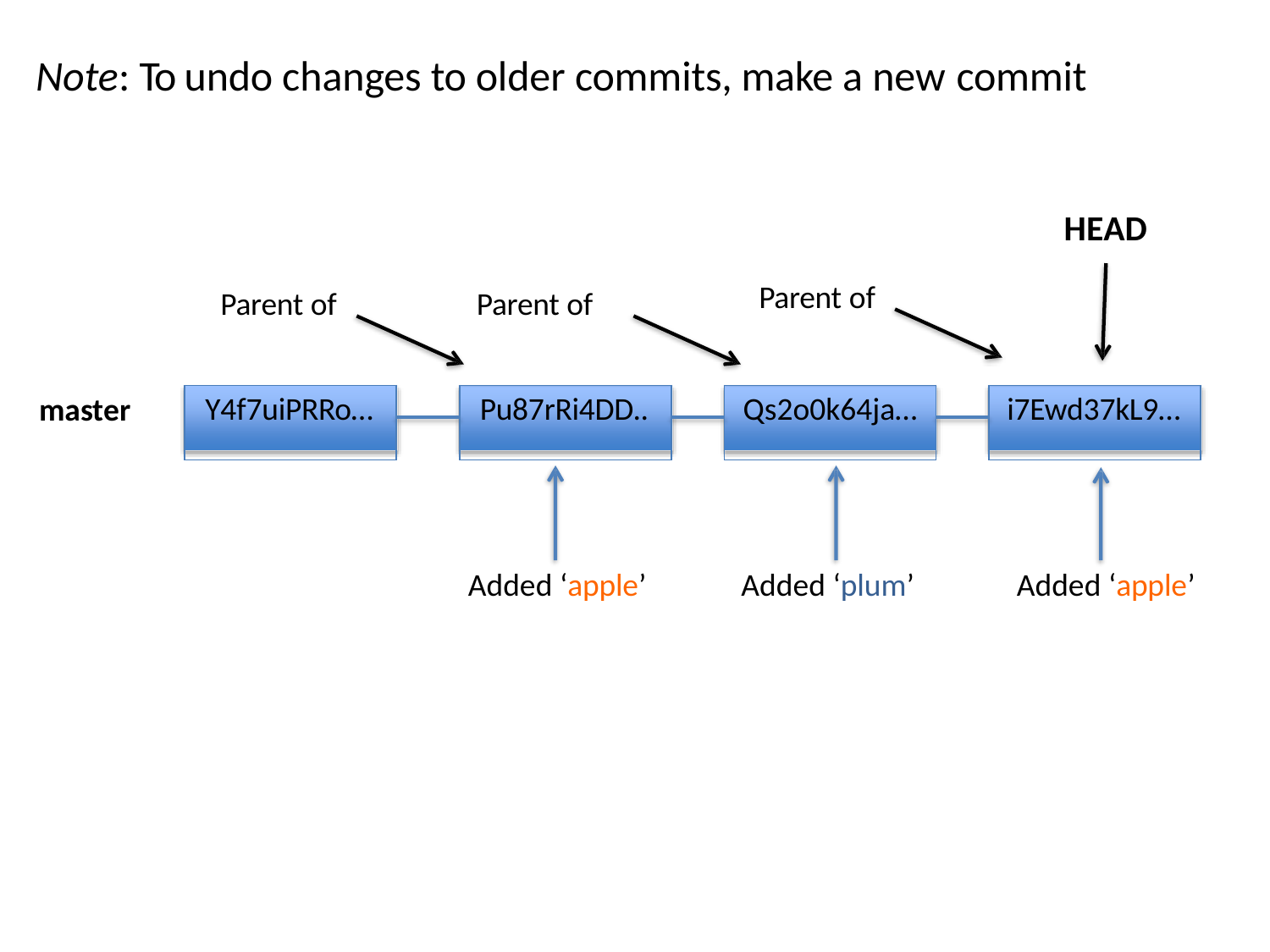

# Note: To undo changes to older commits, make a new commit
HEAD

Parent of
Parent of
Parent of

| Y4f7uiPRRo… |  | Pu87rRi4DD.. |  | Qs2o0k64ja… |  | i7Ewd37kL9… |
| --- | --- | --- | --- | --- | --- | --- |
|  |  |  |  |  |  |  |
master

Added ‘apple’
Added ‘plum’
Added ‘apple’